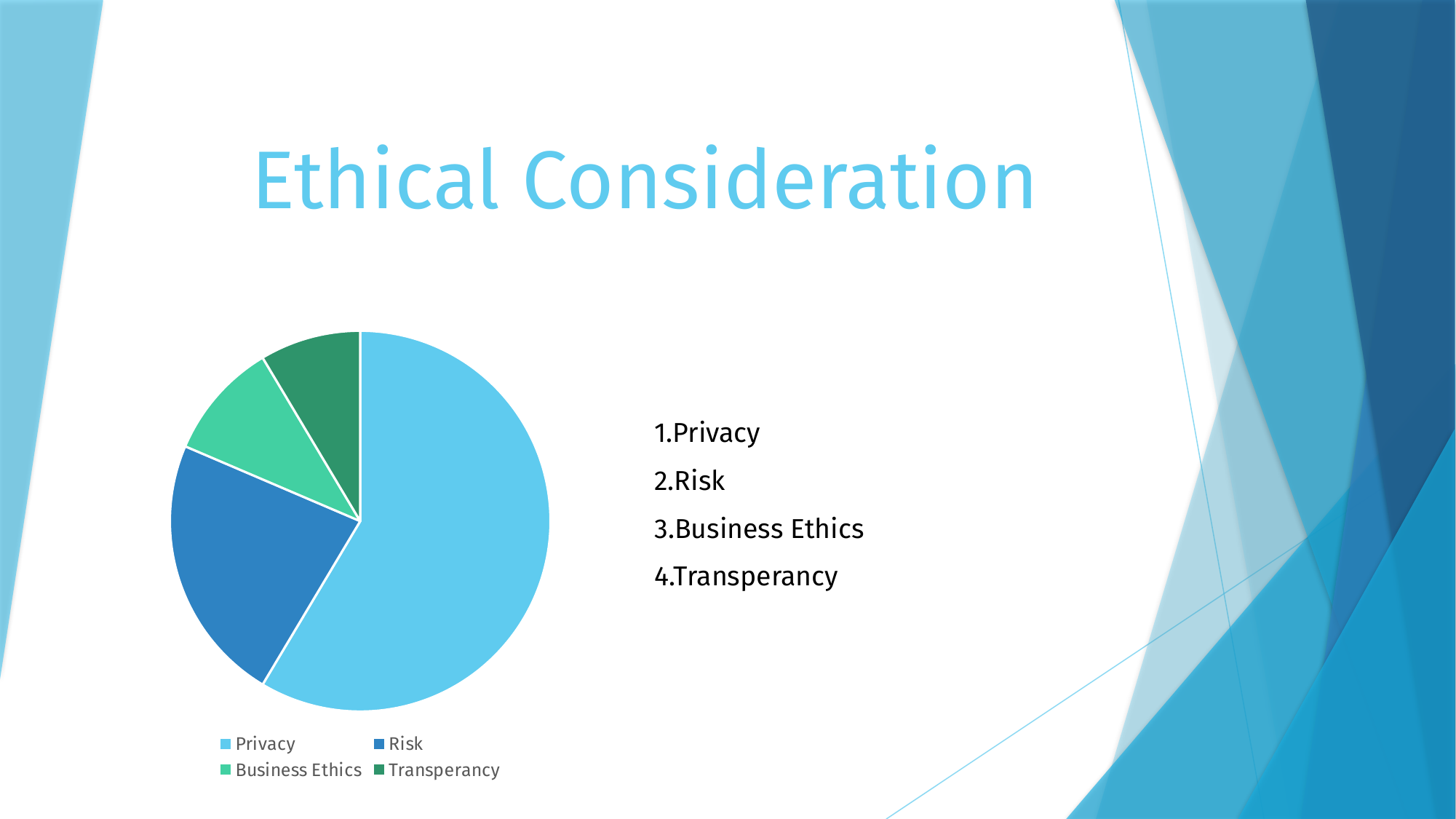

# Ethical Consideration

### Chart

| Category | Sales |
|---|---|
| Privacy | 8.2 |
| Risk | 3.2 |
| Business Ethics | 1.4 |
| Transperancy | 1.2 |
1.Privacy
2.Risk
3.Business Ethics
4.Transperancy